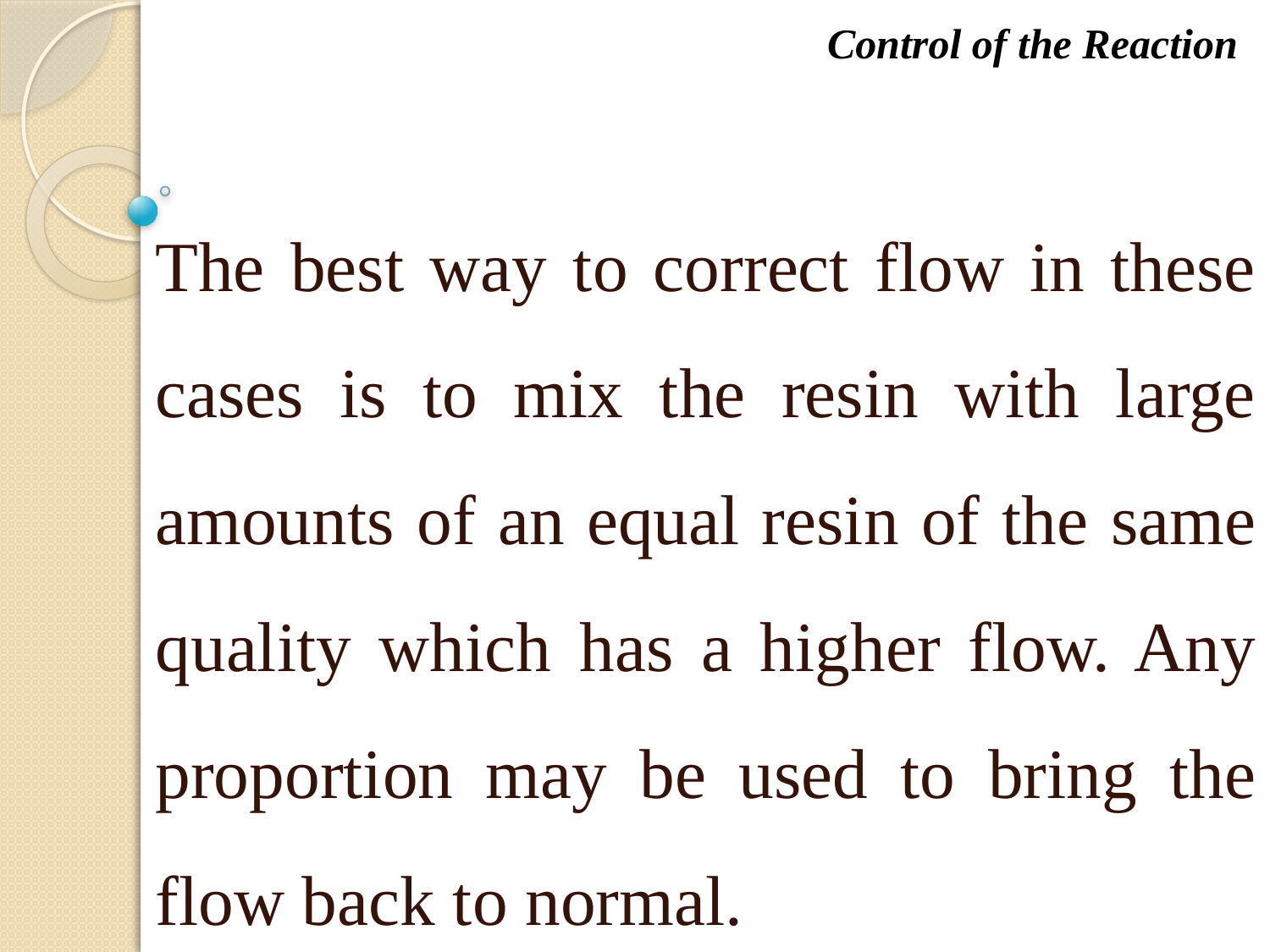

Control of the Reaction
The best way to correct flow in these cases is to mix the resin with large amounts of an equal resin of the same quality which has a higher flow. Any proportion may be used to bring the flow back to normal.